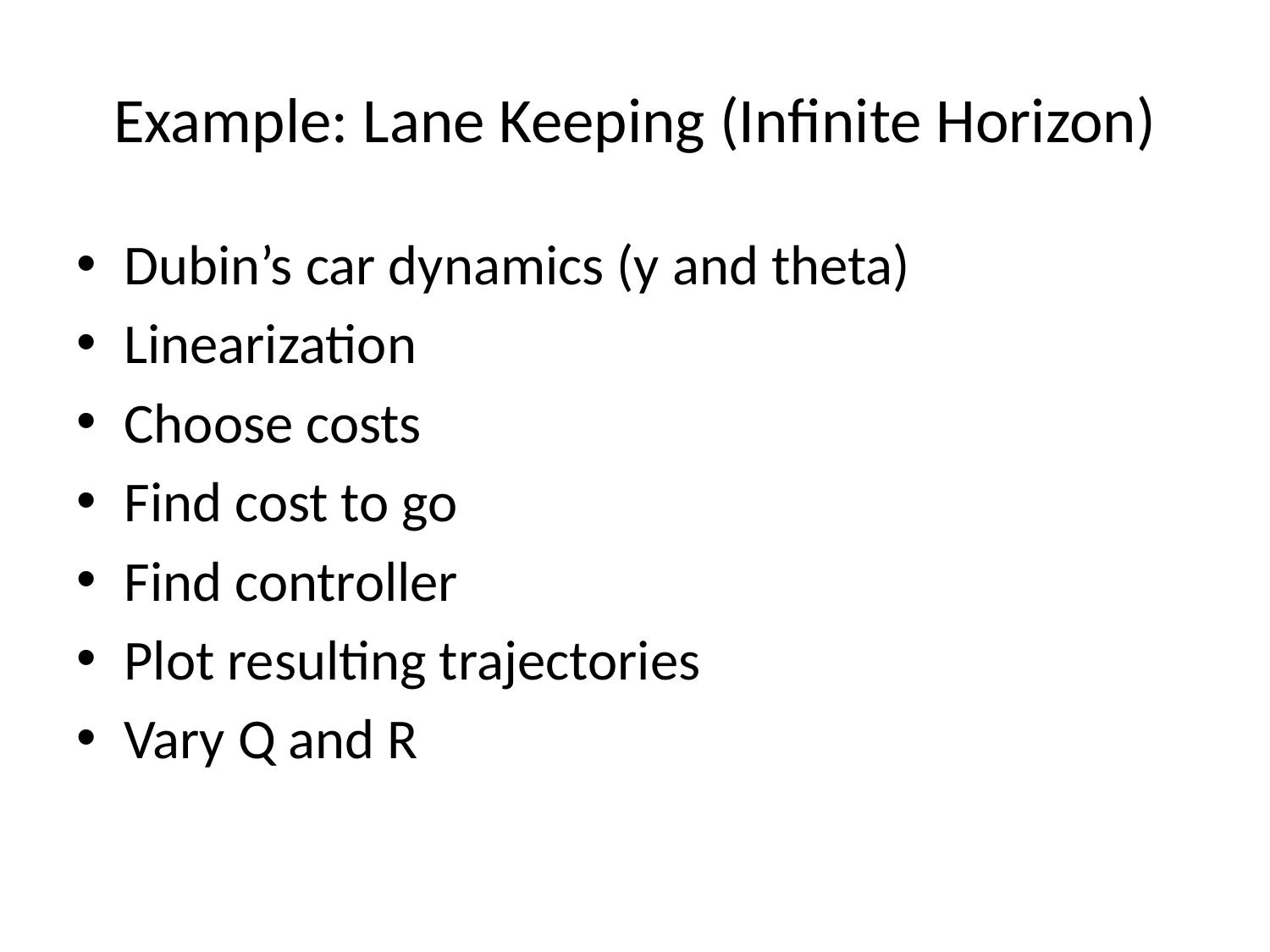

# Example: Lane Keeping (Infinite Horizon)
Dubin’s car dynamics (y and theta)
Linearization
Choose costs
Find cost to go
Find controller
Plot resulting trajectories
Vary Q and R